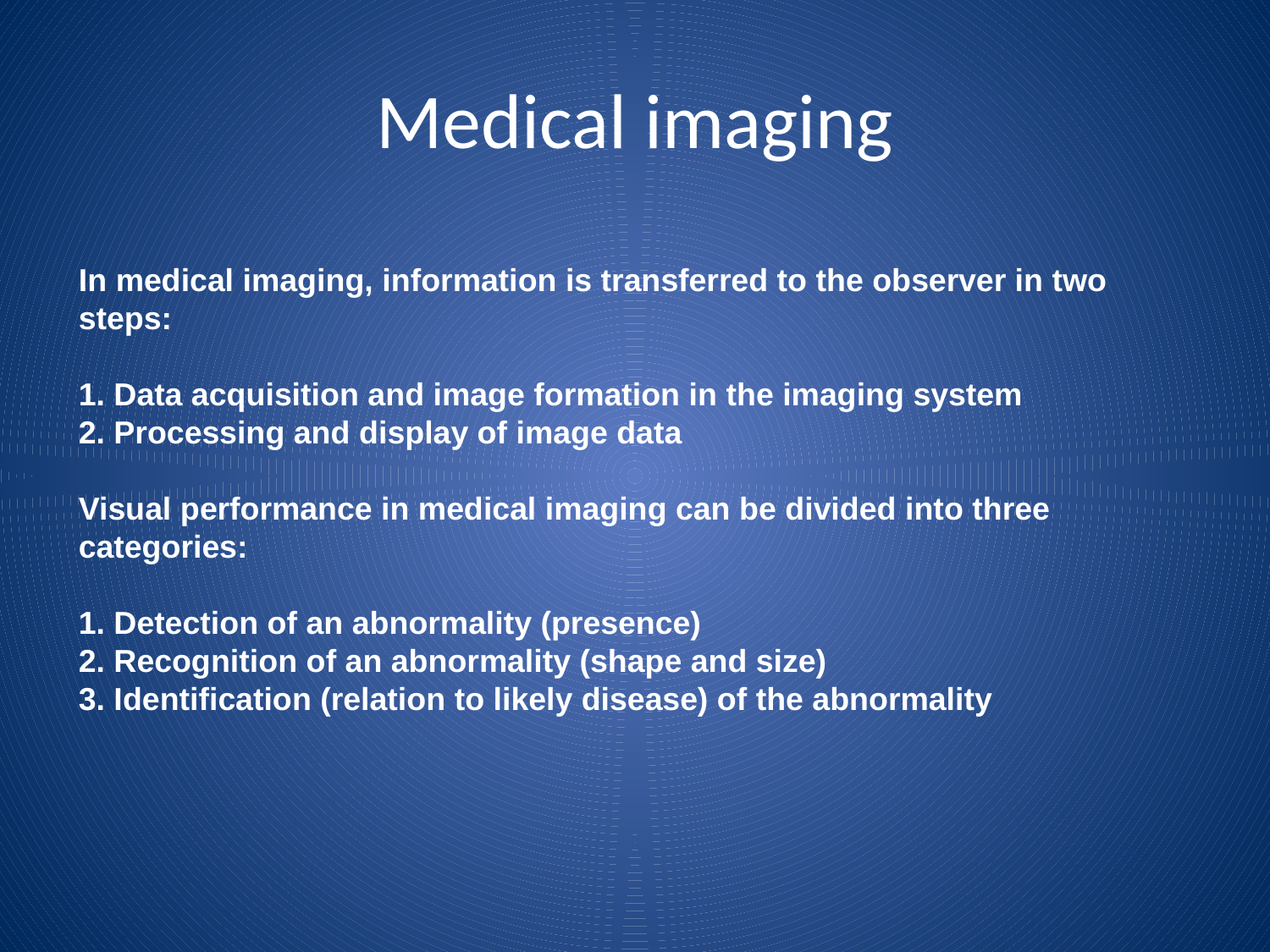

# Medical imaging
In medical imaging, information is transferred to the observer in two steps:

1. Data acquisition and image formation in the imaging system
2. Processing and display of image data

Visual performance in medical imaging can be divided into three categories:

1. Detection of an abnormality (presence)
2. Recognition of an abnormality (shape and size)
3. Identification (relation to likely disease) of the abnormality